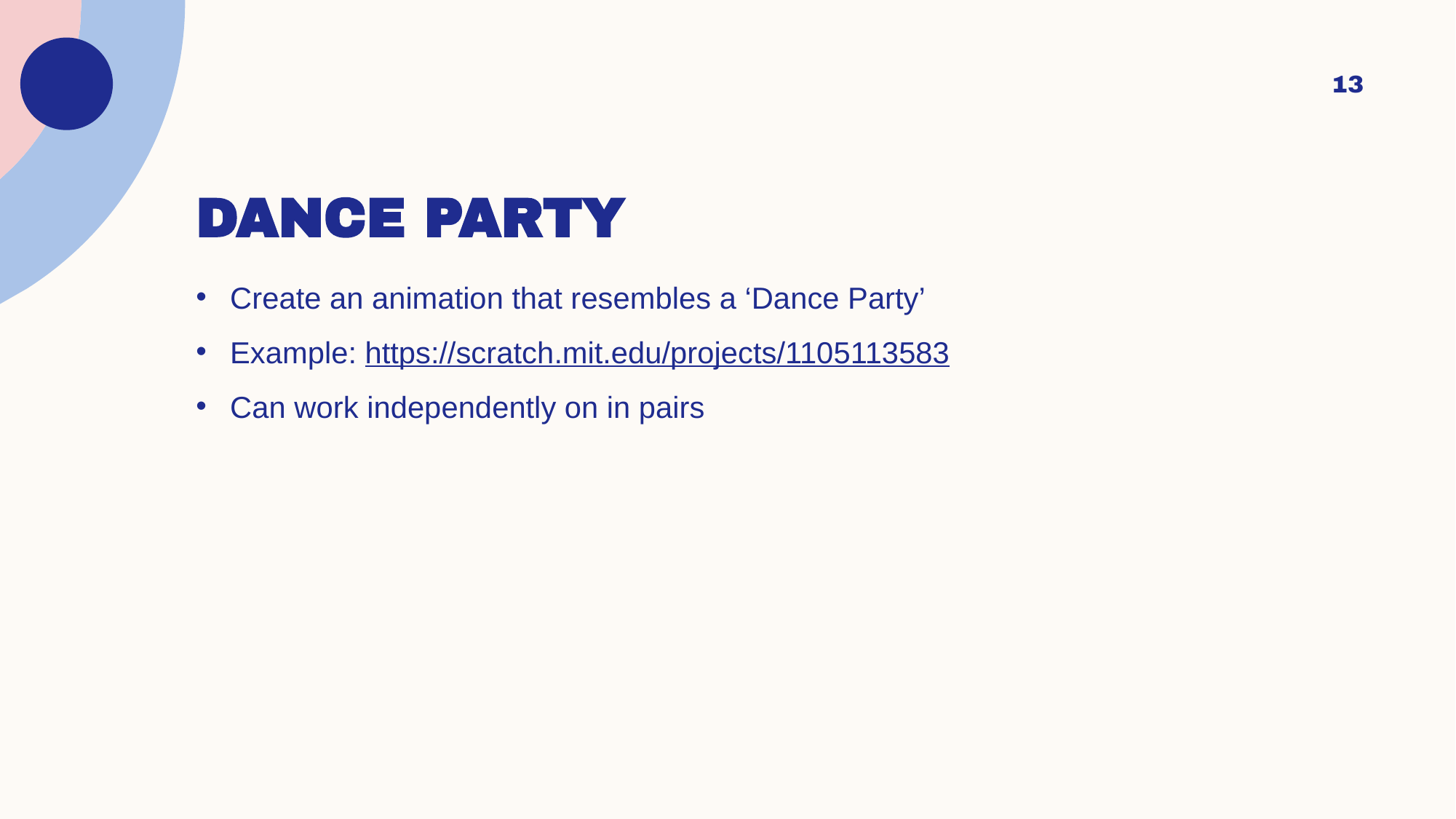

13
# Dance Party
Create an animation that resembles a ‘Dance Party’
Example: https://scratch.mit.edu/projects/1105113583
Can work independently on in pairs